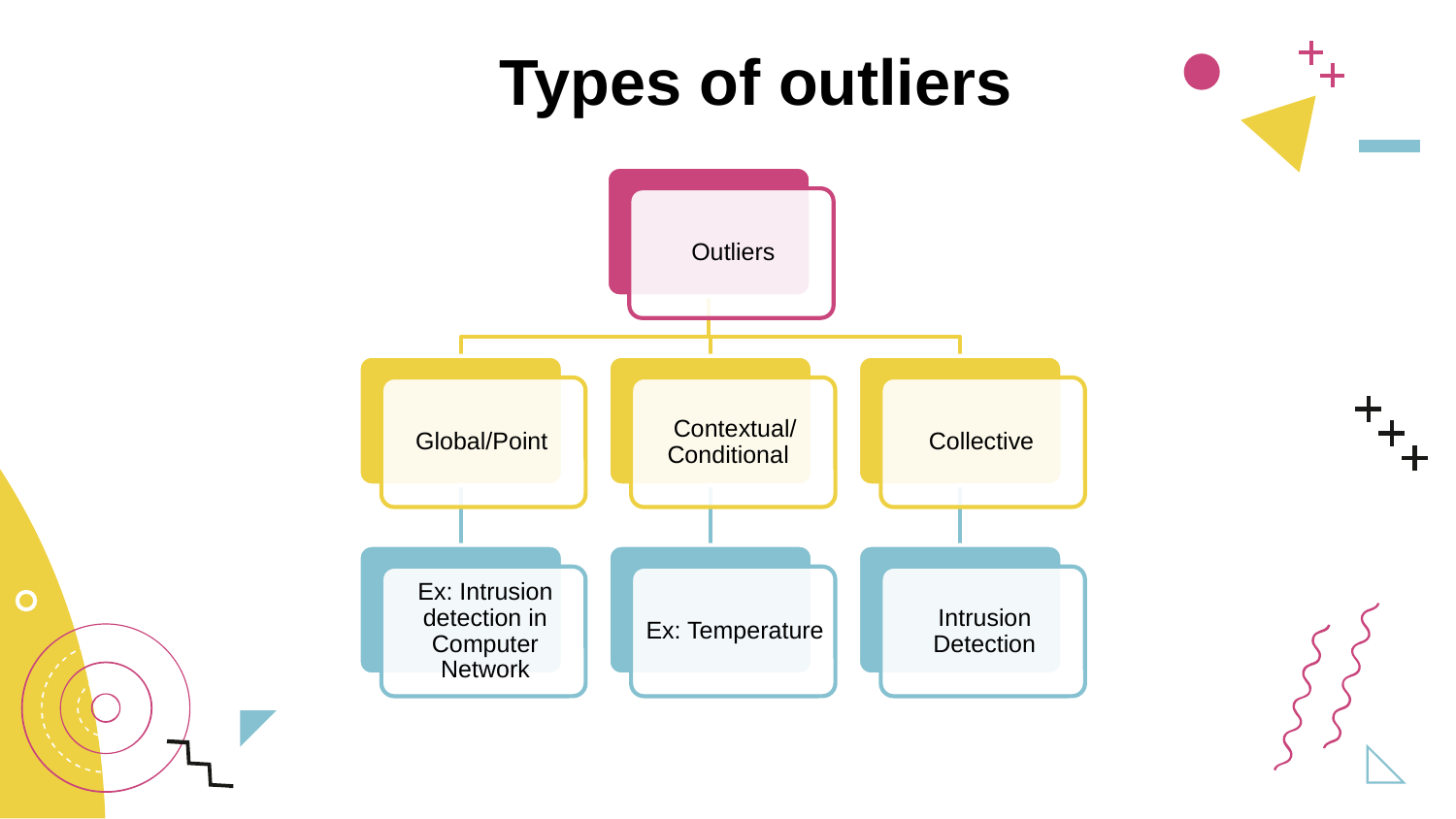

Types of outliers
Outliers
Global/Point
Ex: Intrusion detection in Computer Network
Contextual/ Conditional
Ex: Temperature
Collective
Intrusion Detection